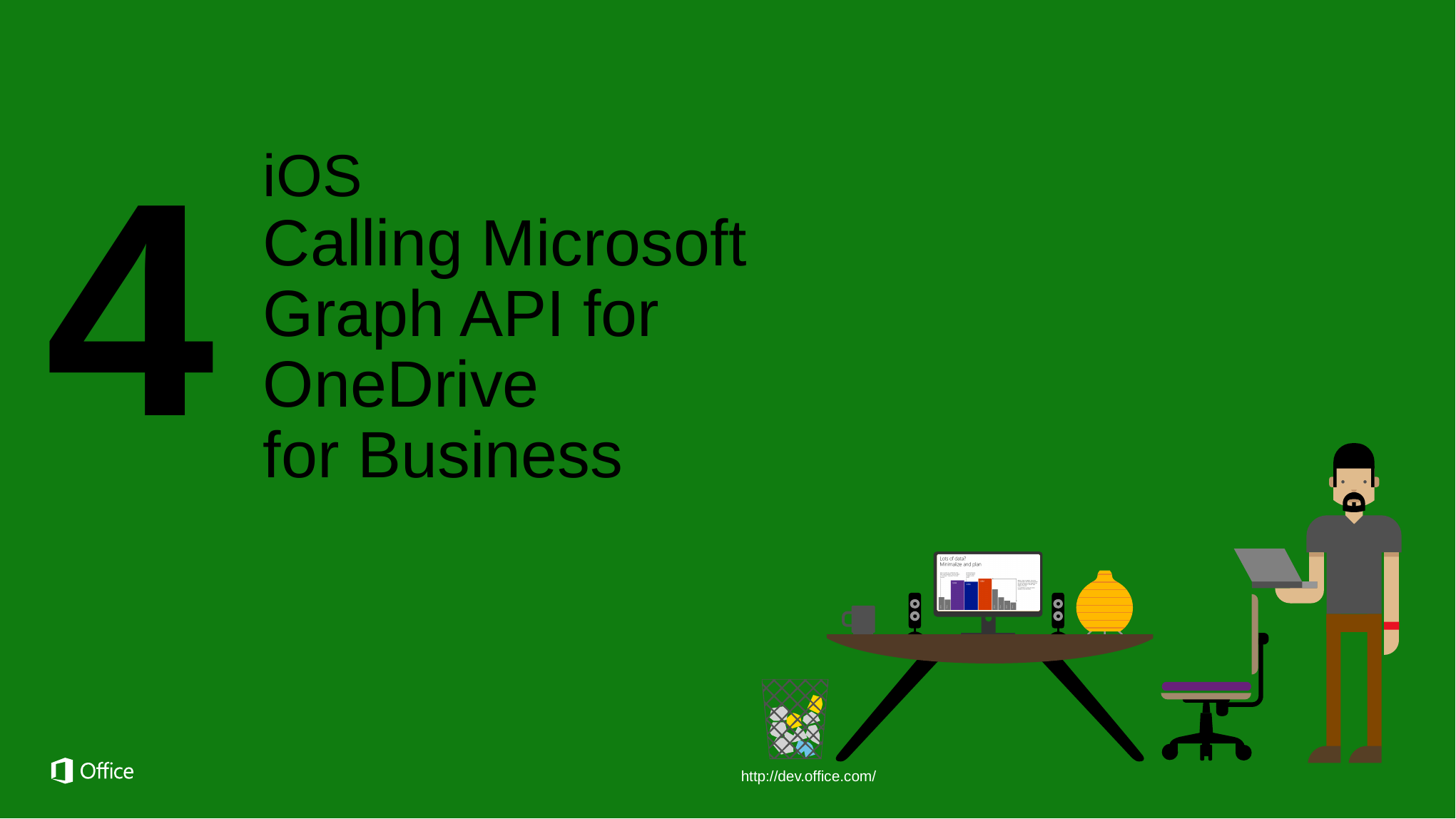

4
iOS
Calling Microsoft Graph API for OneDrive
for Business